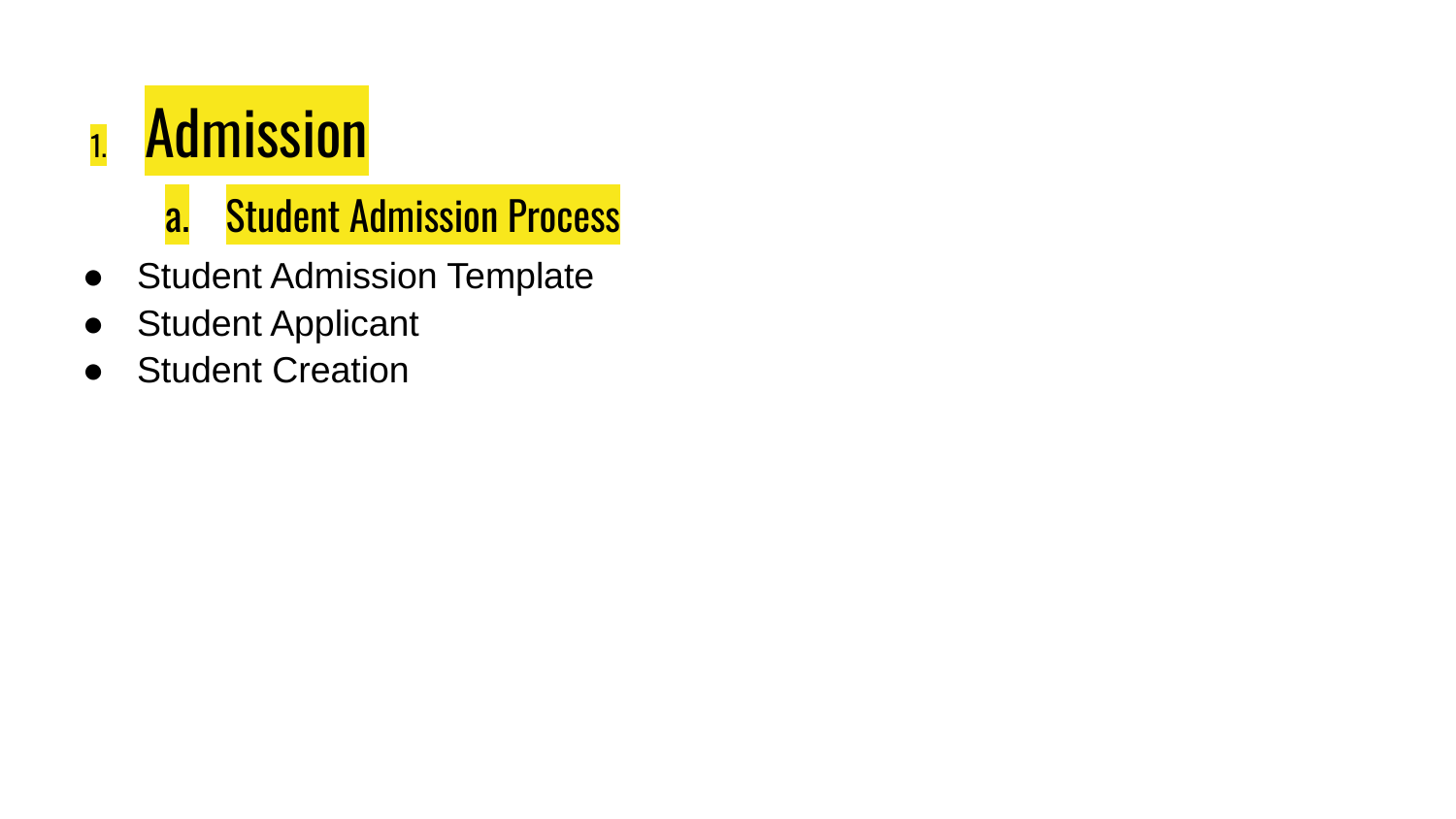

# Admission
Student Admission Process

Student Admission Template
Student Applicant
Student Creation